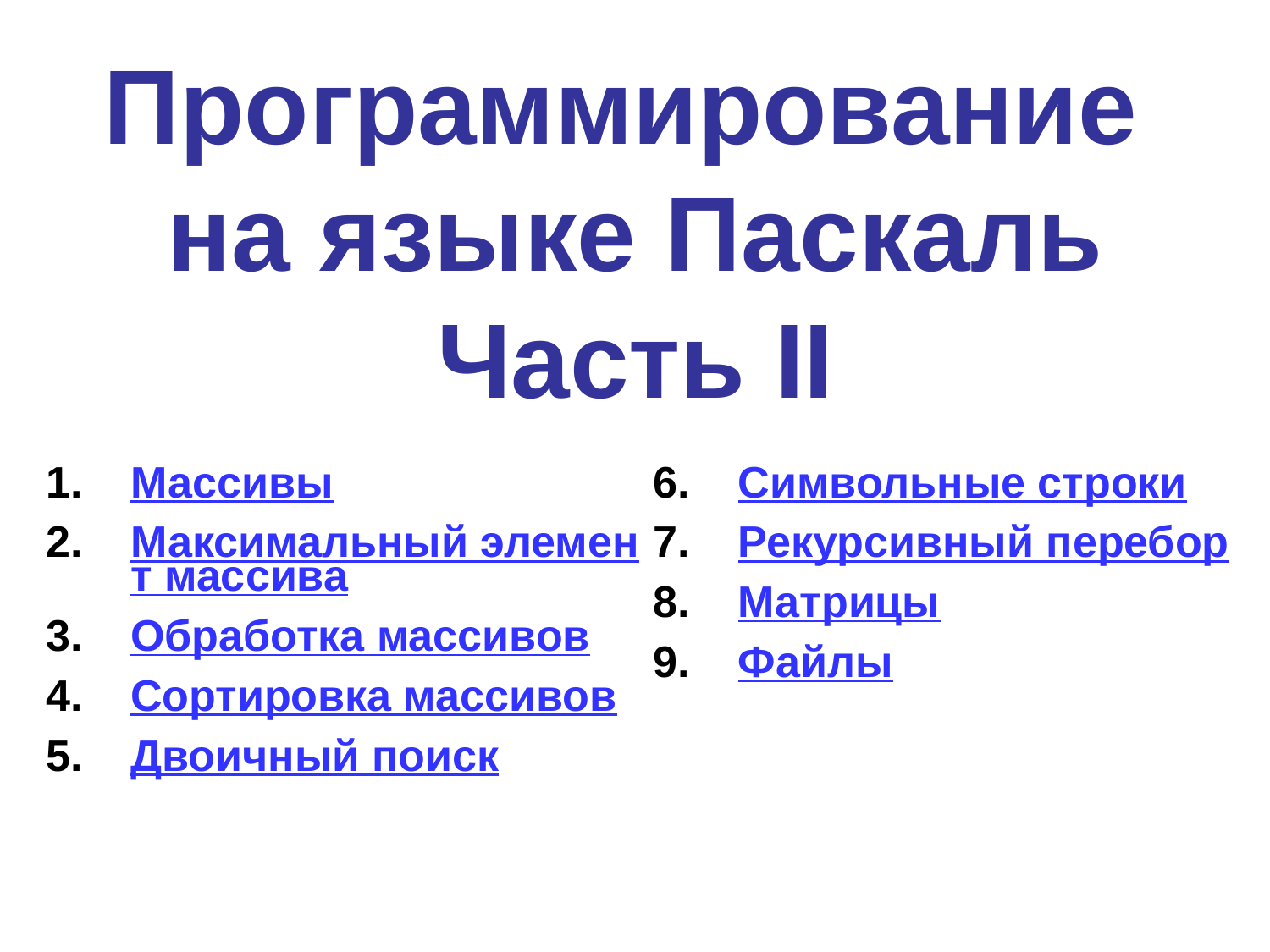

# Программирование на языке Паскаль Часть II
Массивы
Максимальный элемент массива
Обработка массивов
Сортировка массивов
Двоичный поиск
Символьные строки
Рекурсивный перебор
Матрицы
Файлы